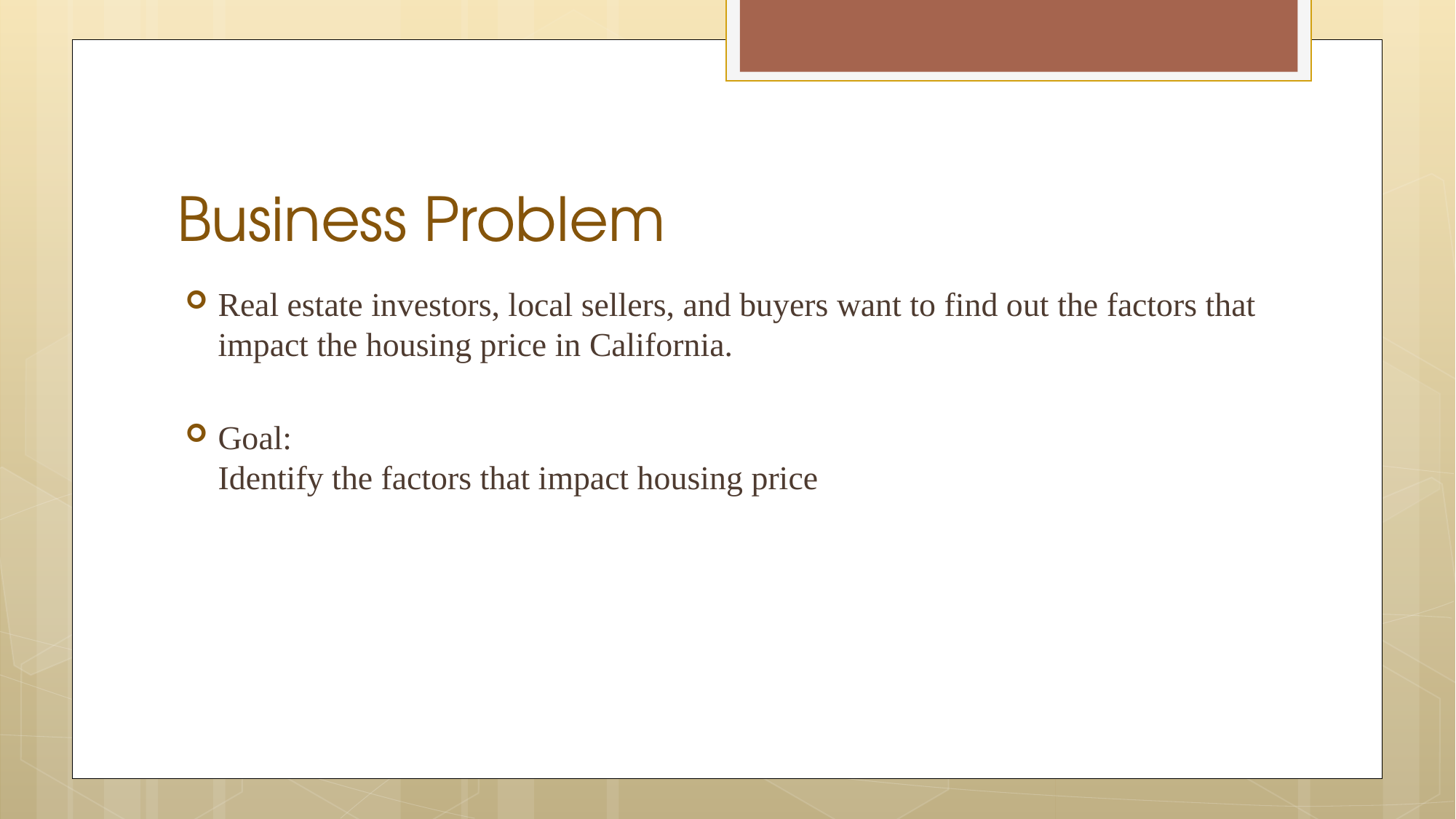

# Business Problem
Real estate investors, local sellers, and buyers want to find out the factors that impact the housing price in California.

Goal:
Identify the factors that impact housing price